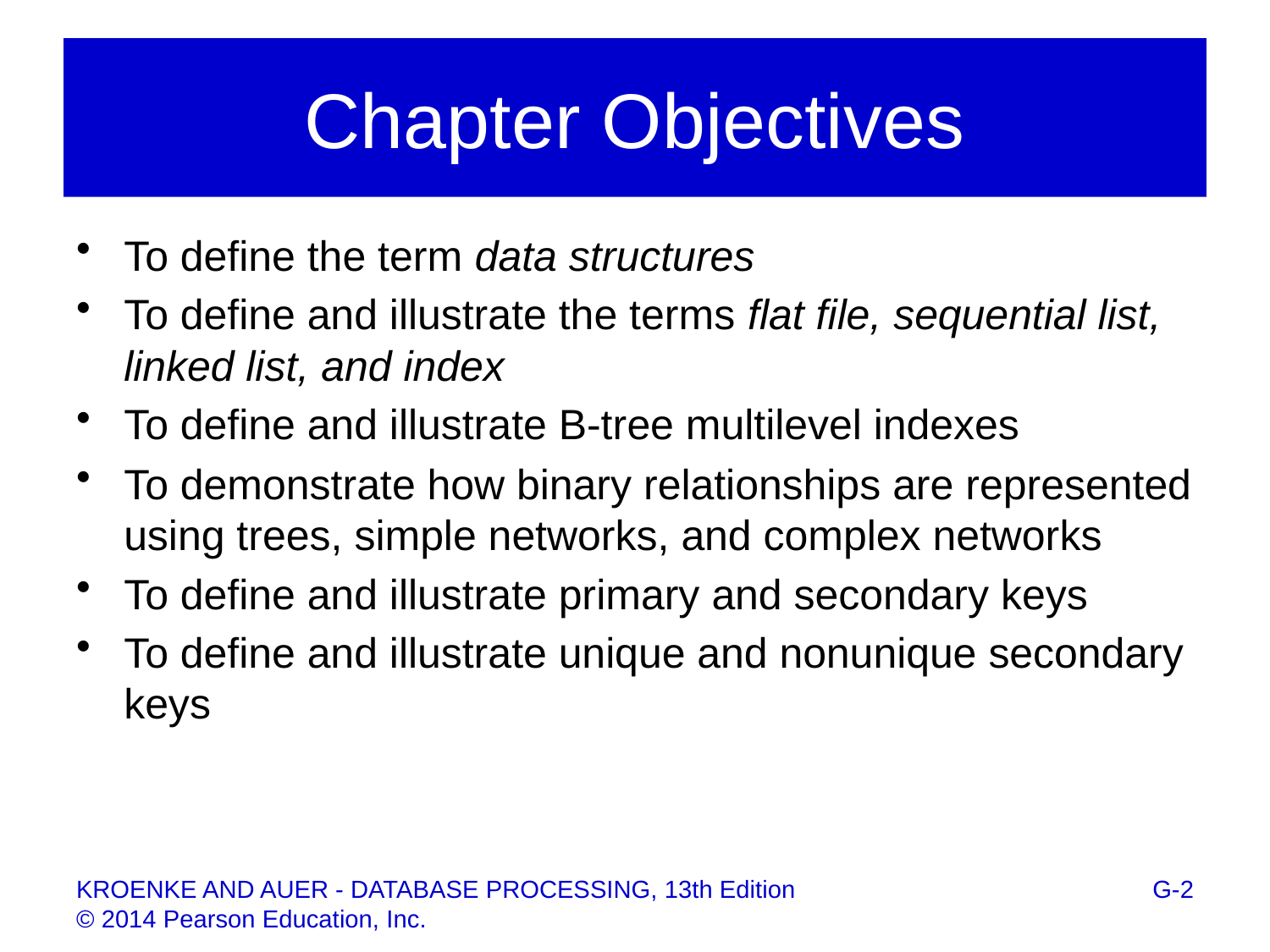

# Chapter Objectives
To define the term data structures
To define and illustrate the terms flat file, sequential list, linked list, and index
To define and illustrate B-tree multilevel indexes
To demonstrate how binary relationships are represented using trees, simple networks, and complex networks
To define and illustrate primary and secondary keys
To define and illustrate unique and nonunique secondary keys
G-2

KROENKE AND AUER - DATABASE PROCESSING, 13th Edition  © 2014 Pearson Education, Inc.